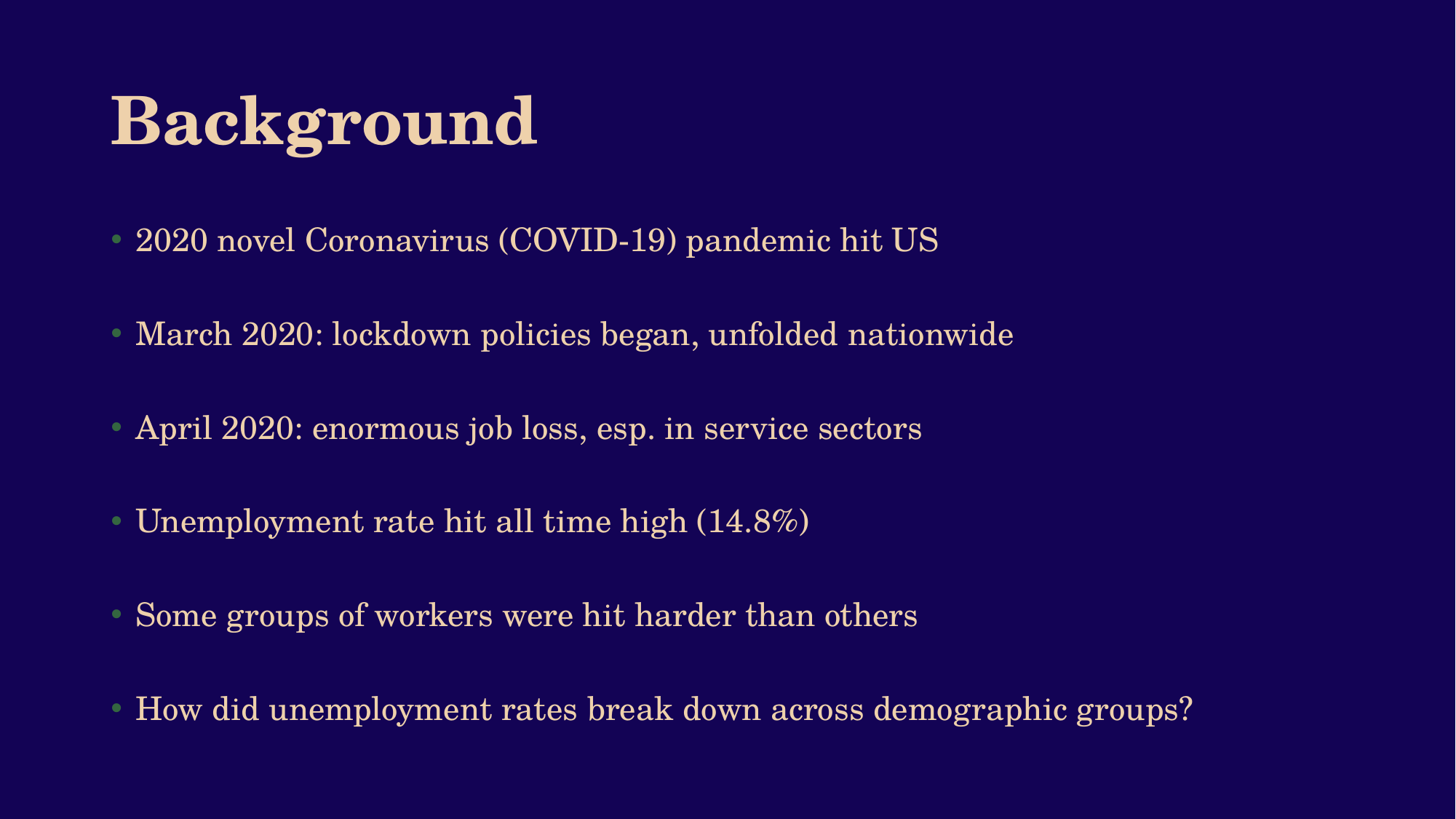

# Background
2020 novel Coronavirus (COVID-19) pandemic hit US

March 2020: lockdown policies began, unfolded nationwide

April 2020: enormous job loss, esp. in service sectors

Unemployment rate hit all time high (14.8%)

Some groups of workers were hit harder than others

How did unemployment rates break down across demographic groups?